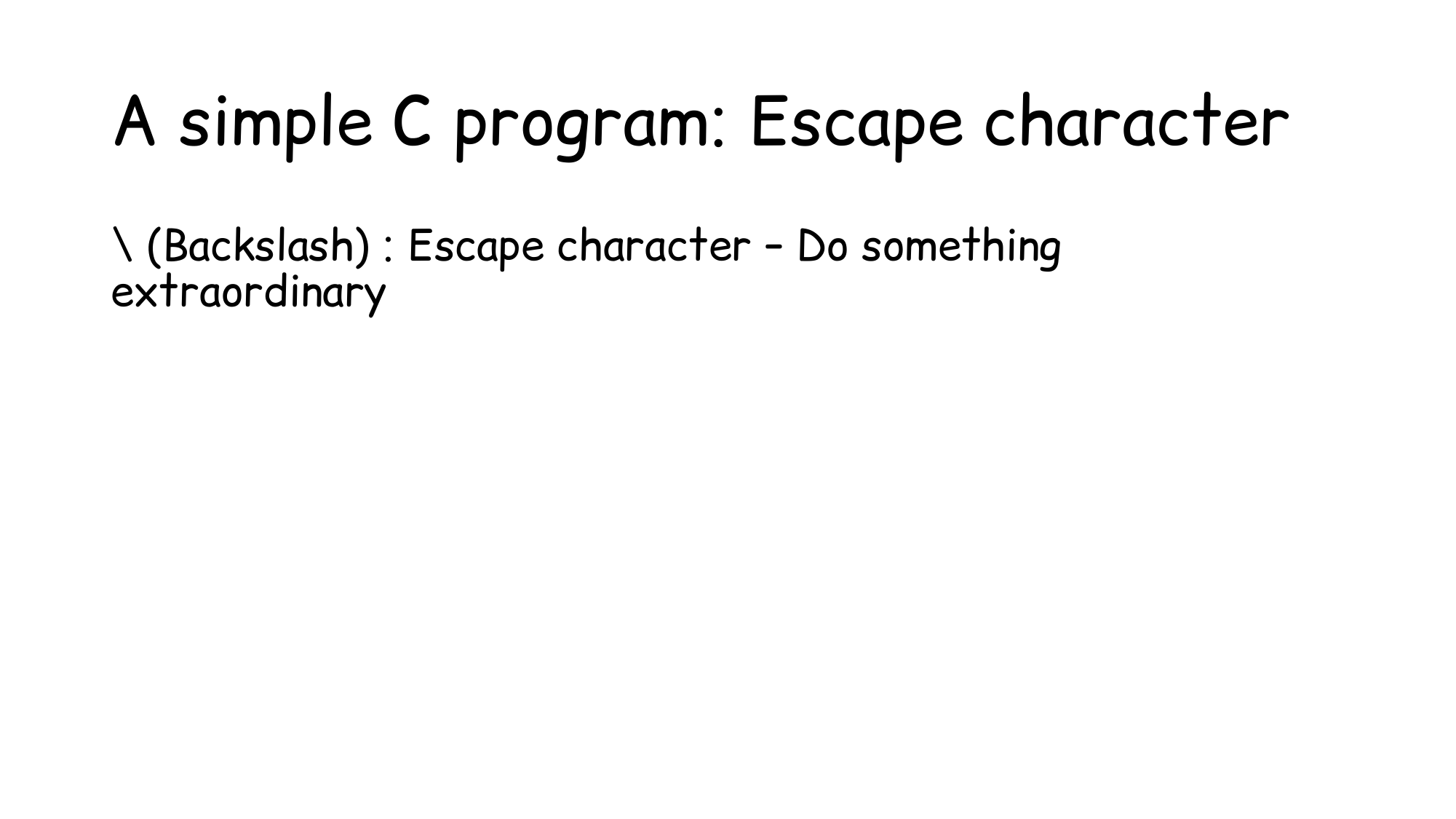

# A simple C program: Escape character
\ (Backslash) : Escape character – Do something extraordinary